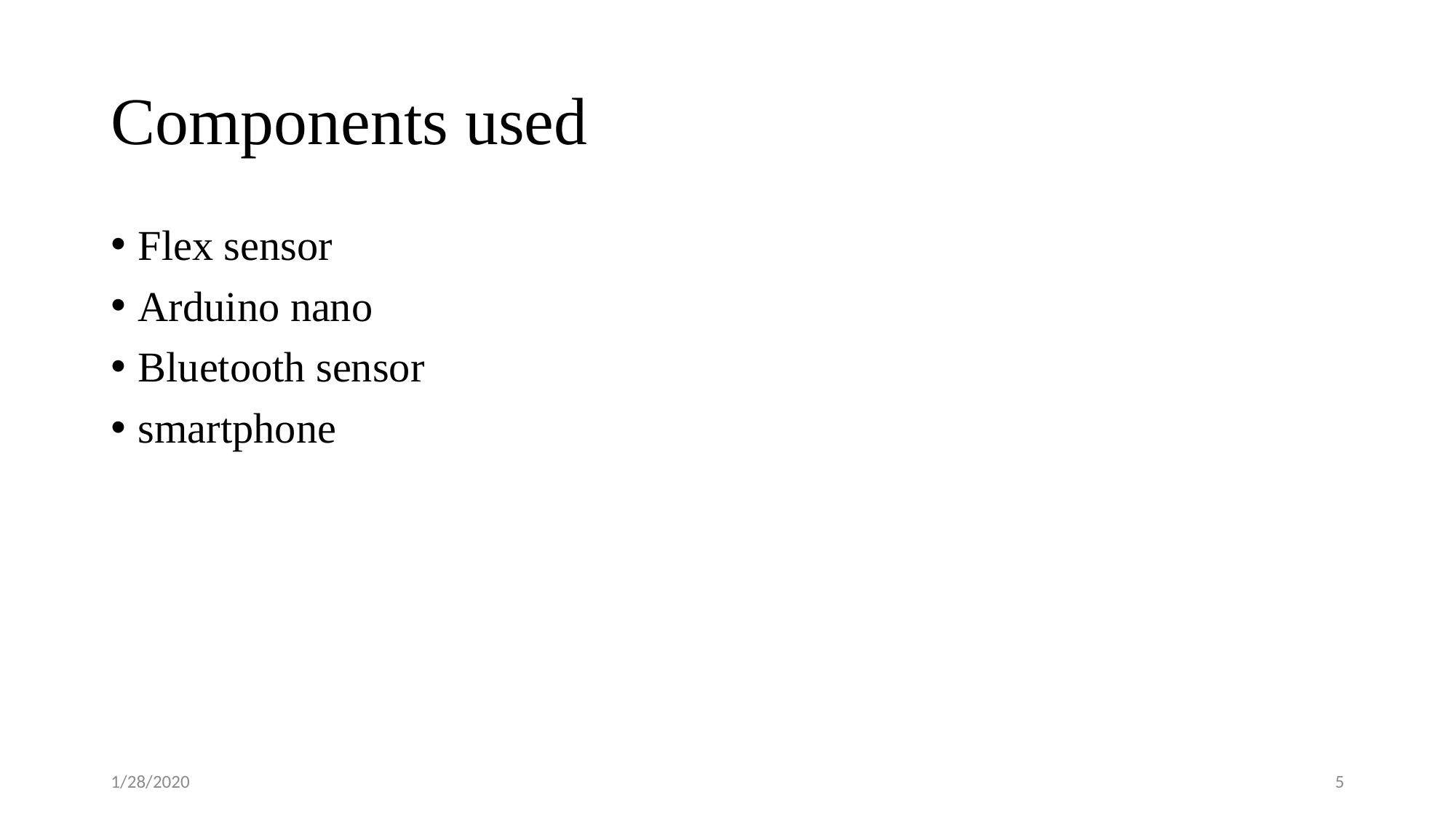

# Components used
Flex sensor
Arduino nano
Bluetooth sensor
smartphone
1/28/2020
5